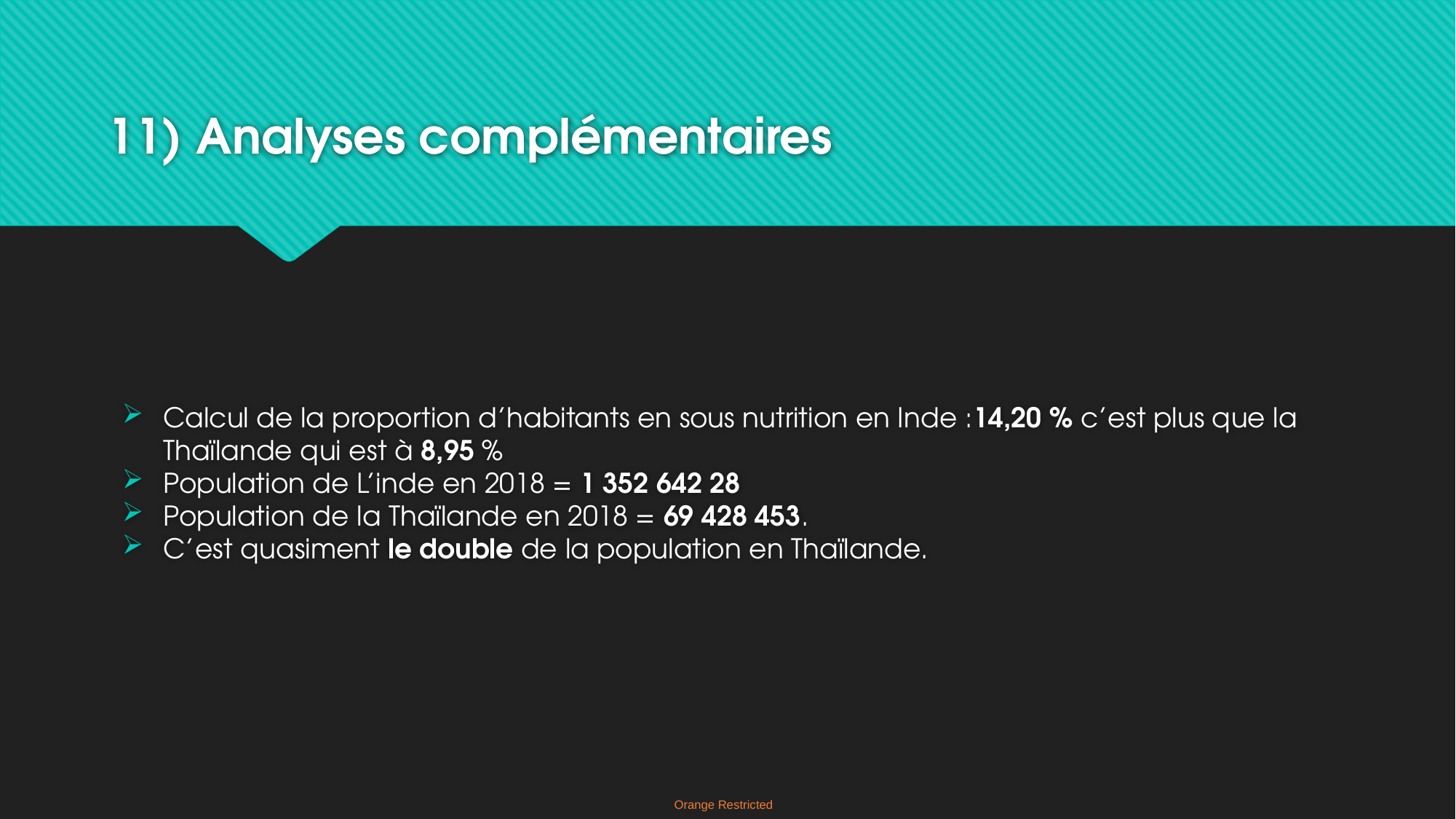

# 11) Analyses complémentaires
Calcul de la proportion d’habitants en sous nutrition en Inde :14,20 % c’est plus que la Thaïlande qui est à 8,95 %
Population de L’inde en 2018 = 1 352 642 28
Population de la Thaïlande en 2018 = 69 428 453.
C’est quasiment le double de la population en Thaïlande.